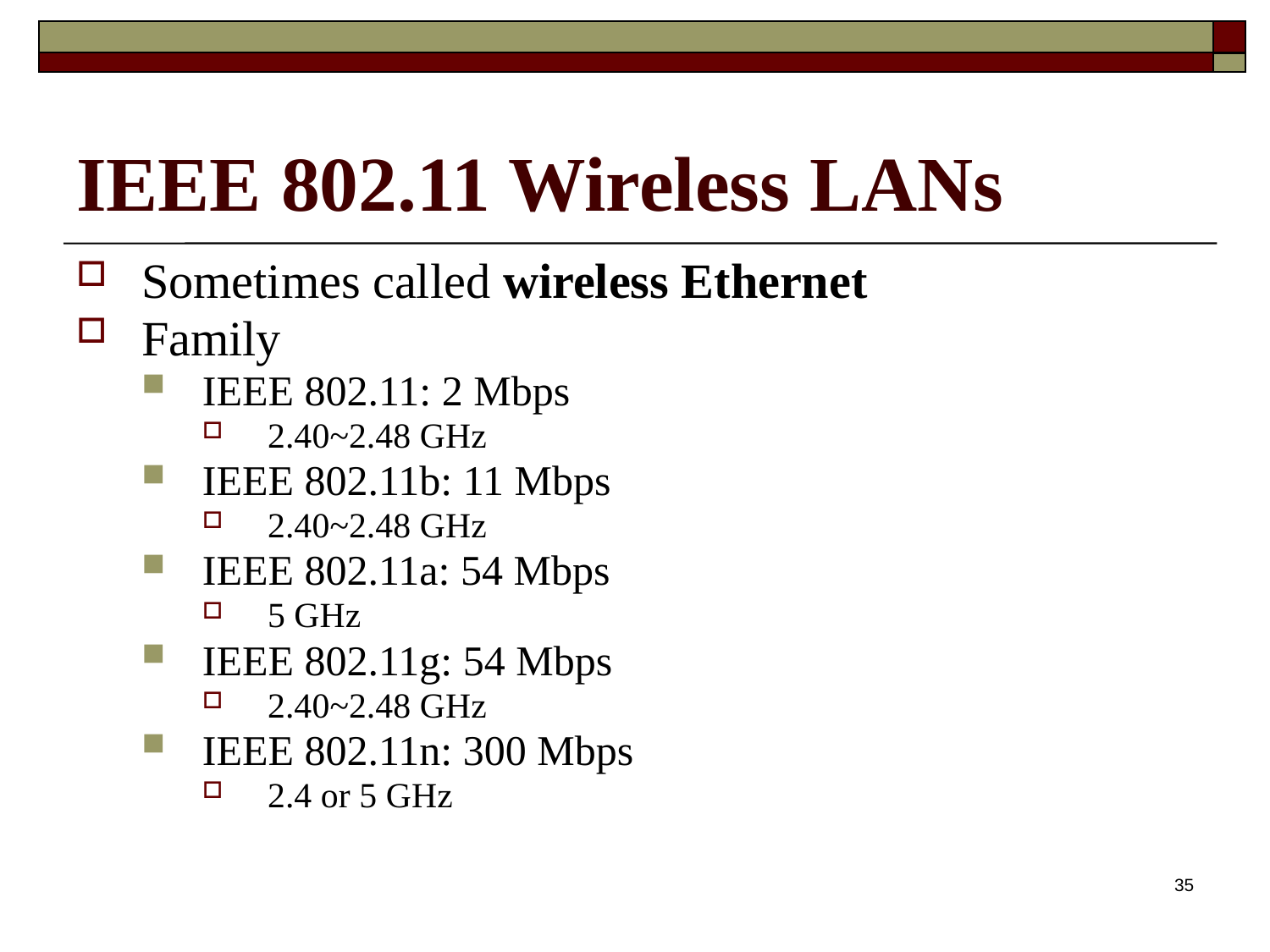

# IEEE 802.11 Wireless LANs
Sometimes called wireless Ethernet
Family
IEEE 802.11: 2 Mbps
2.40~2.48 GHz
IEEE 802.11b: 11 Mbps
2.40~2.48 GHz
IEEE 802.11a: 54 Mbps
5 GHz
IEEE 802.11g: 54 Mbps
2.40~2.48 GHz
IEEE 802.11n: 300 Mbps
2.4 or 5 GHz
35